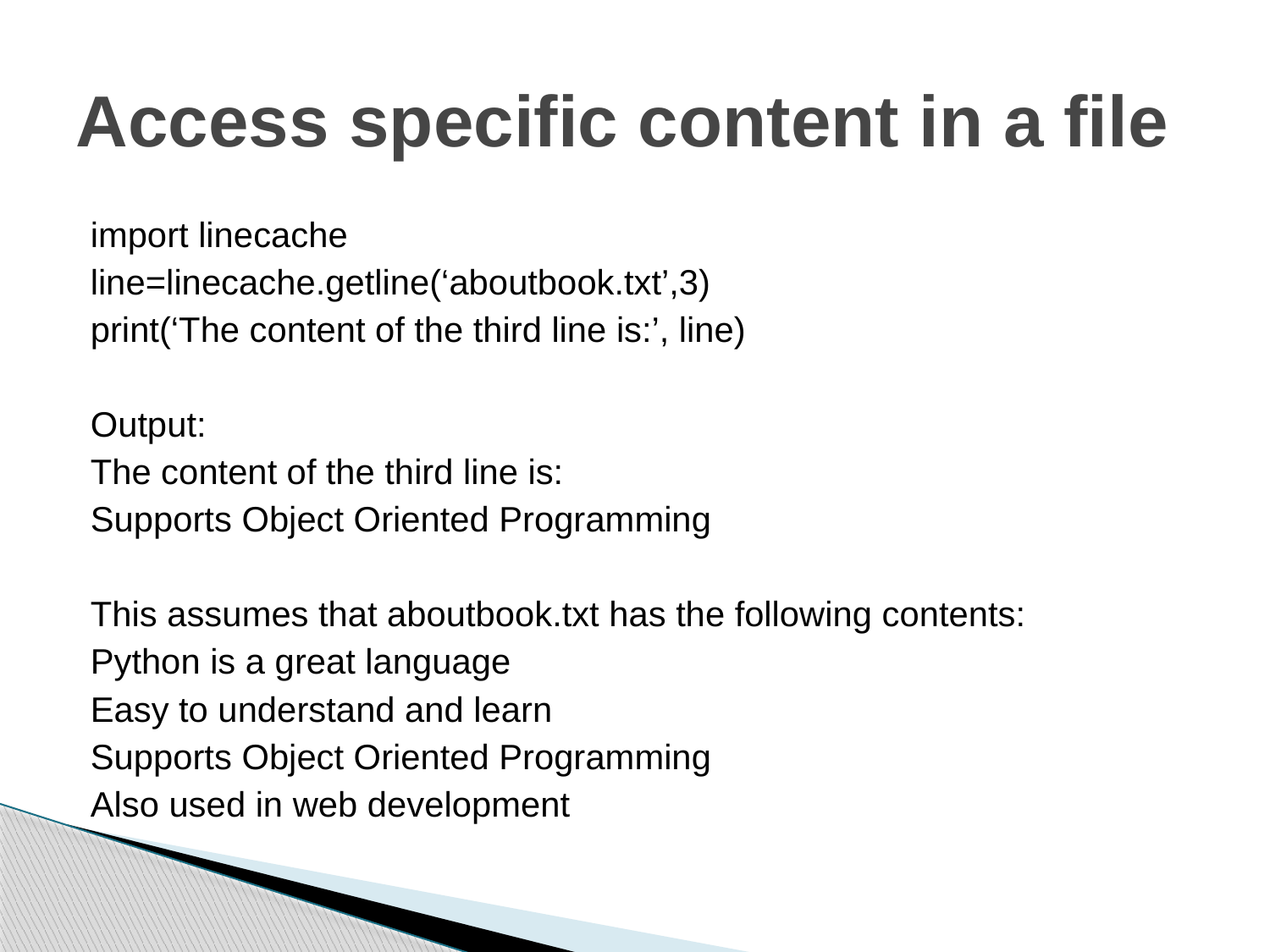

# Access specific content in a file
import linecache
line=linecache.getline(‘aboutbook.txt’,3)
print(‘The content of the third line is:’, line)

Output:
The content of the third line is:
Supports Object Oriented Programming

This assumes that aboutbook.txt has the following contents:
Python is a great language
Easy to understand and learn
Supports Object Oriented Programming
Also used in web development